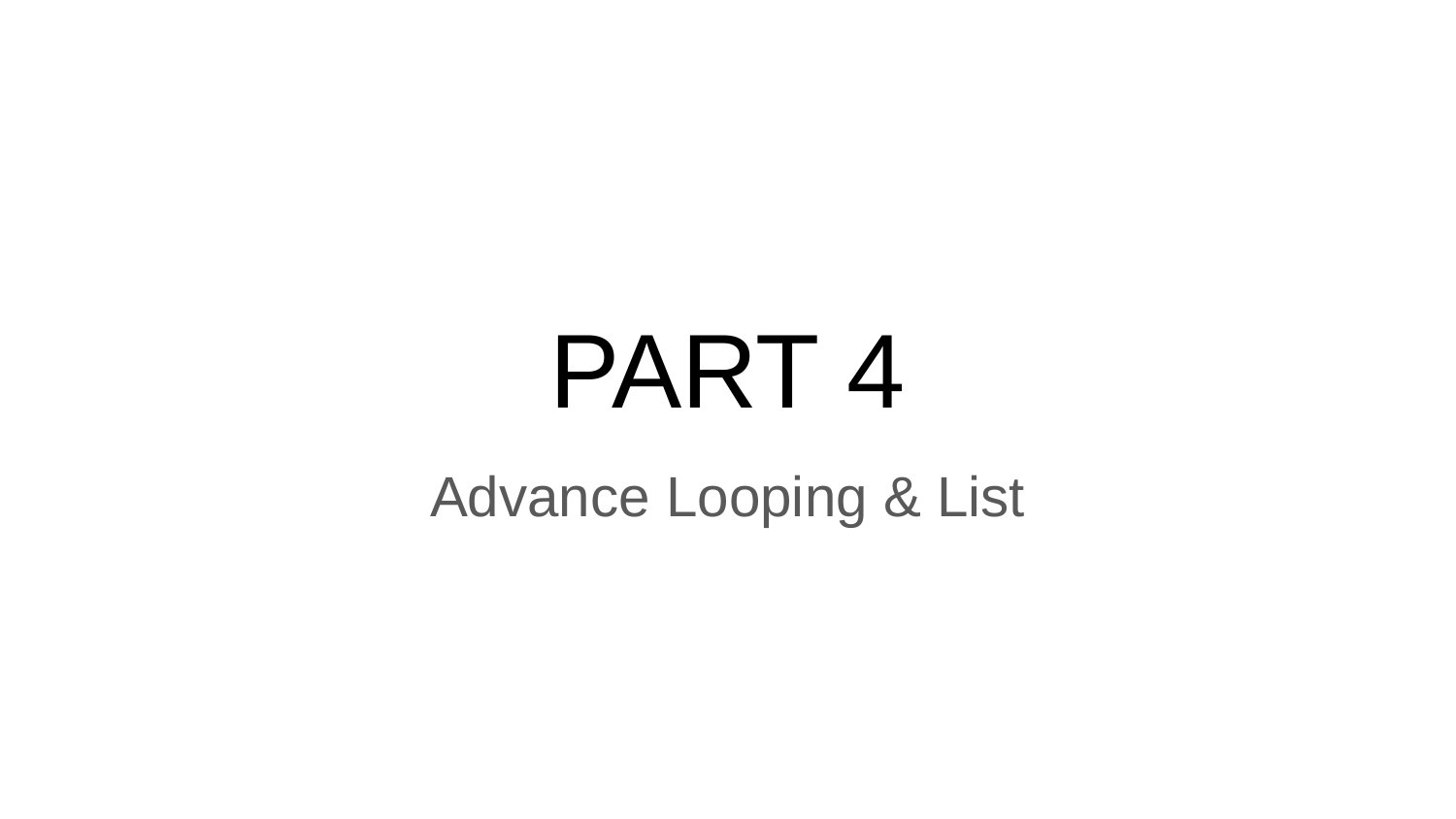

# PART 4
Advance Looping & List